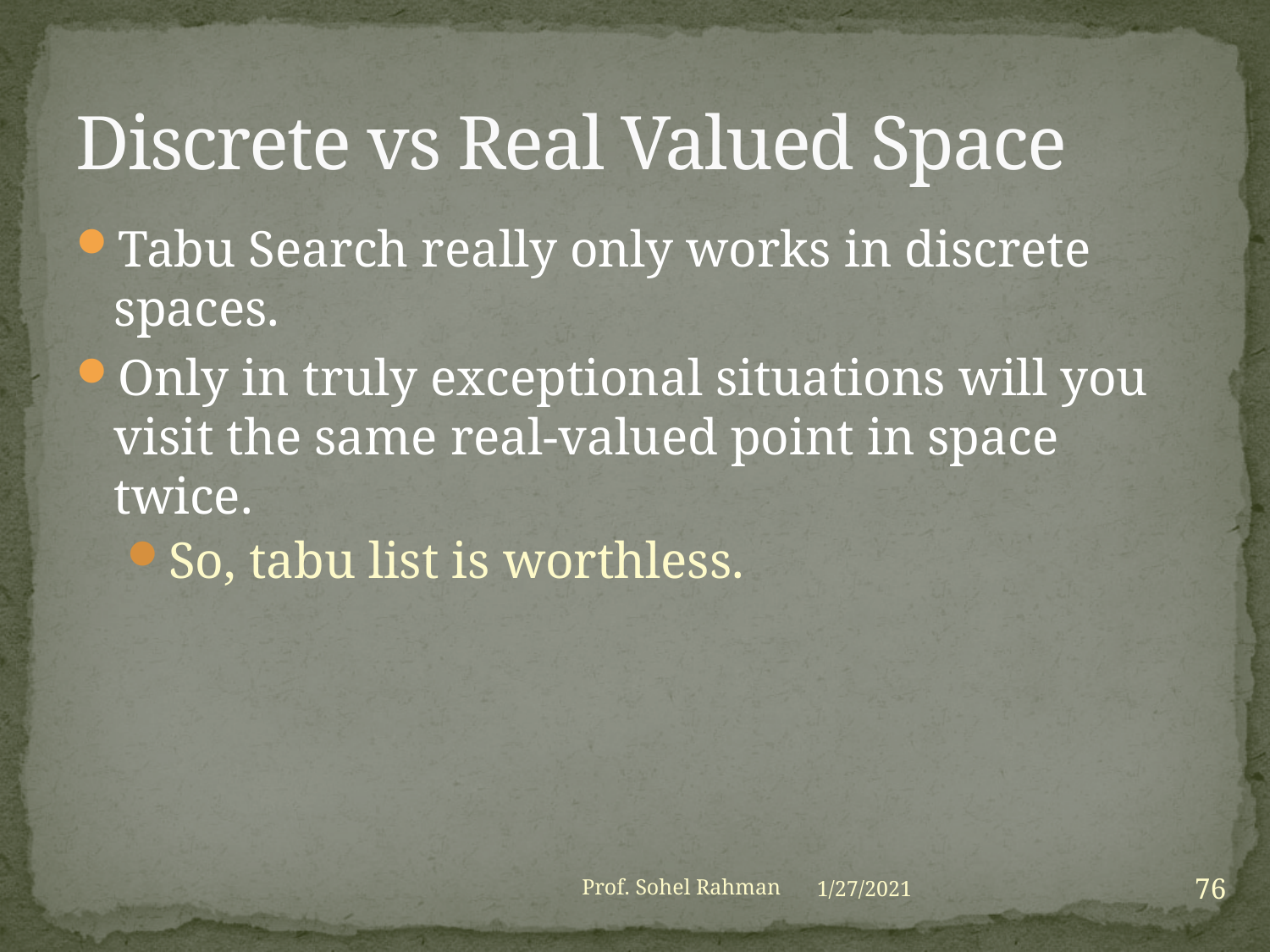

# Discrete vs Real Valued Space
Tabu Search really only works in discrete spaces.
Only in truly exceptional situations will you visit the same real-valued point in space twice.
So, tabu list is worthless.
76
Prof. Sohel Rahman
1/27/2021